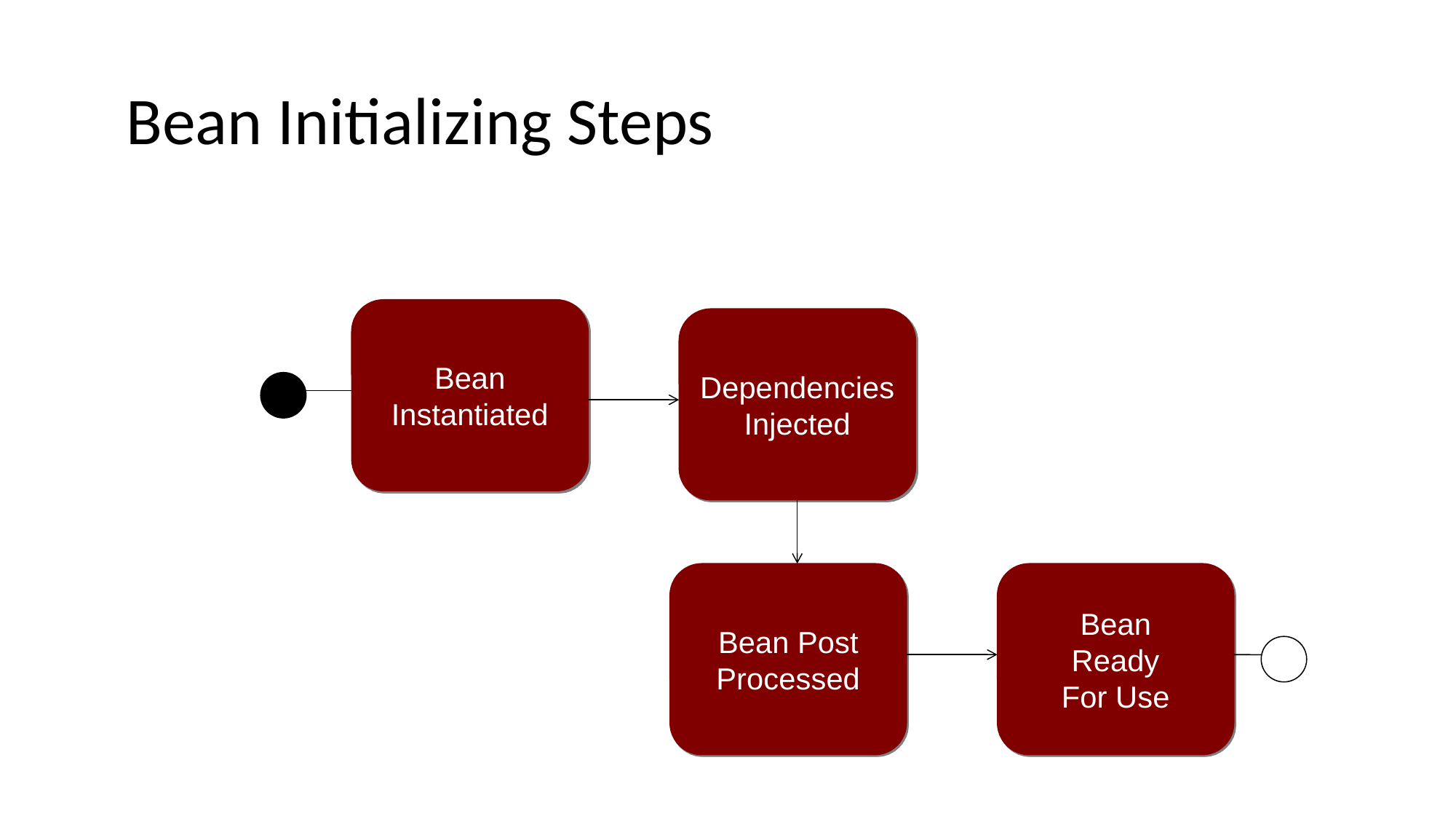

# Bean Initializing Steps
Bean Instantiated
Dependencies Injected

Bean Post
Processed
Bean
Ready
For Use